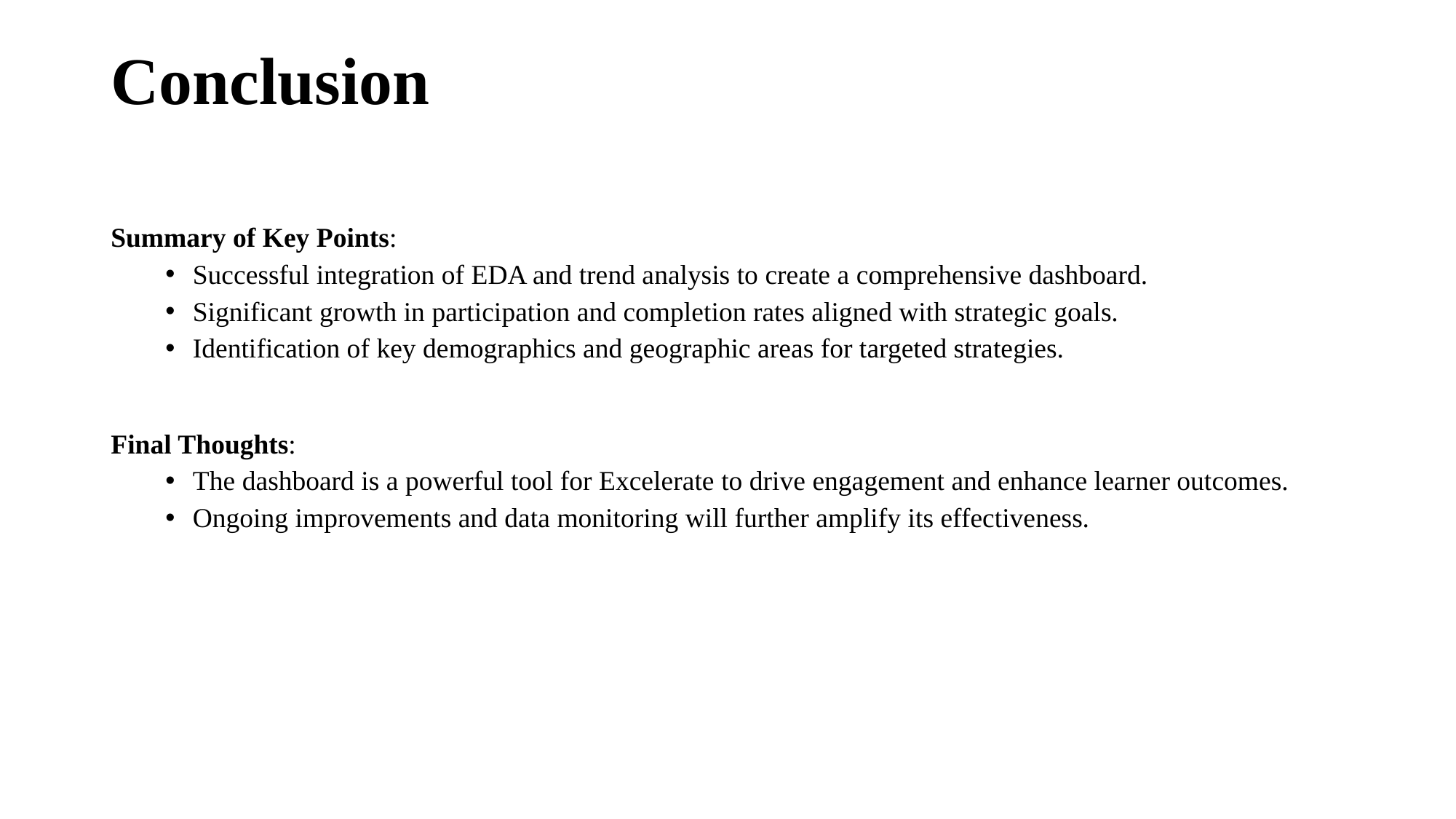

# Conclusion
Summary of Key Points:
Successful integration of EDA and trend analysis to create a comprehensive dashboard.
Significant growth in participation and completion rates aligned with strategic goals.
Identification of key demographics and geographic areas for targeted strategies.

Final Thoughts:
The dashboard is a powerful tool for Excelerate to drive engagement and enhance learner outcomes.
Ongoing improvements and data monitoring will further amplify its effectiveness.